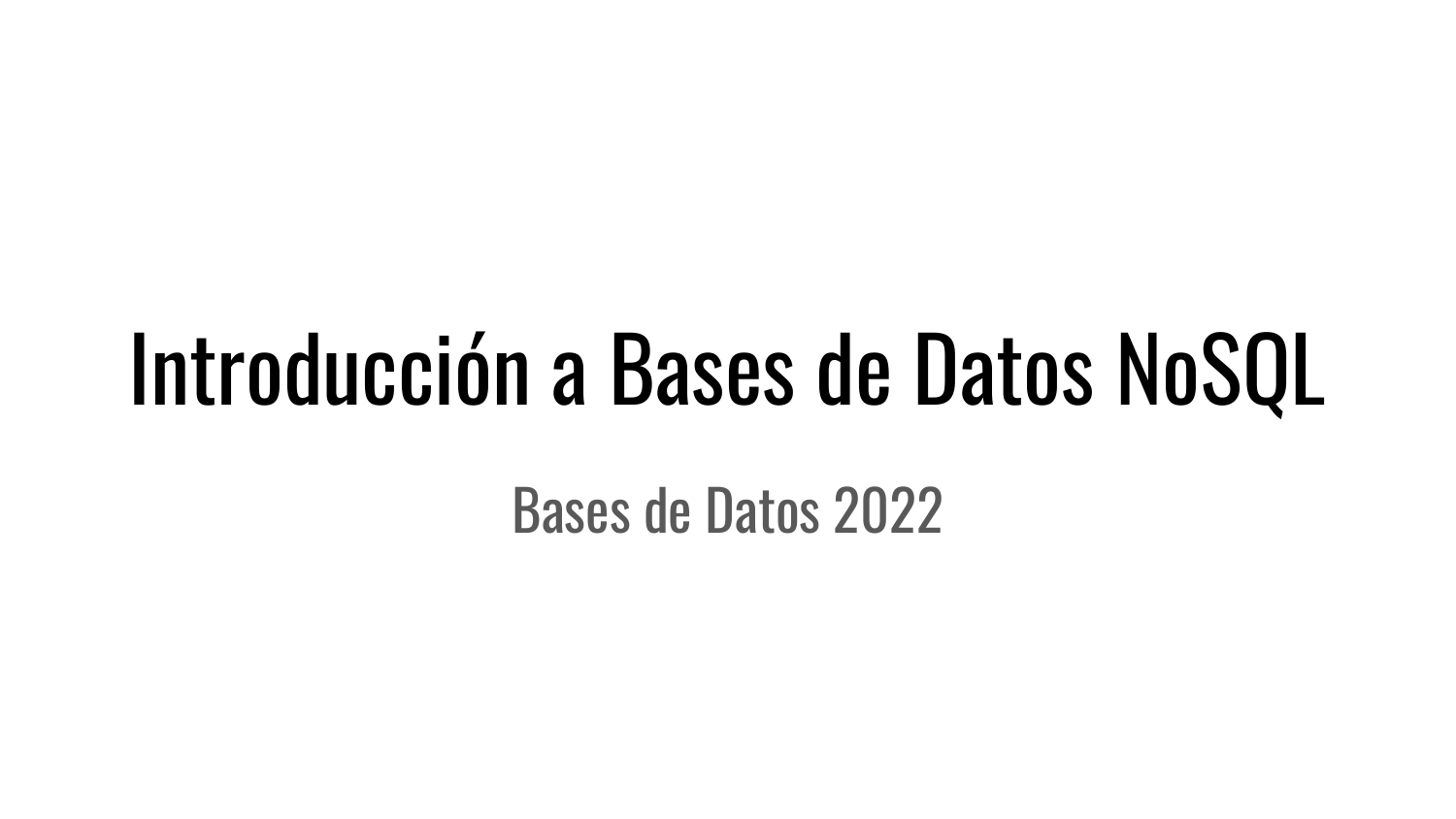

# Introducción a Bases de Datos NoSQL
Bases de Datos 2022